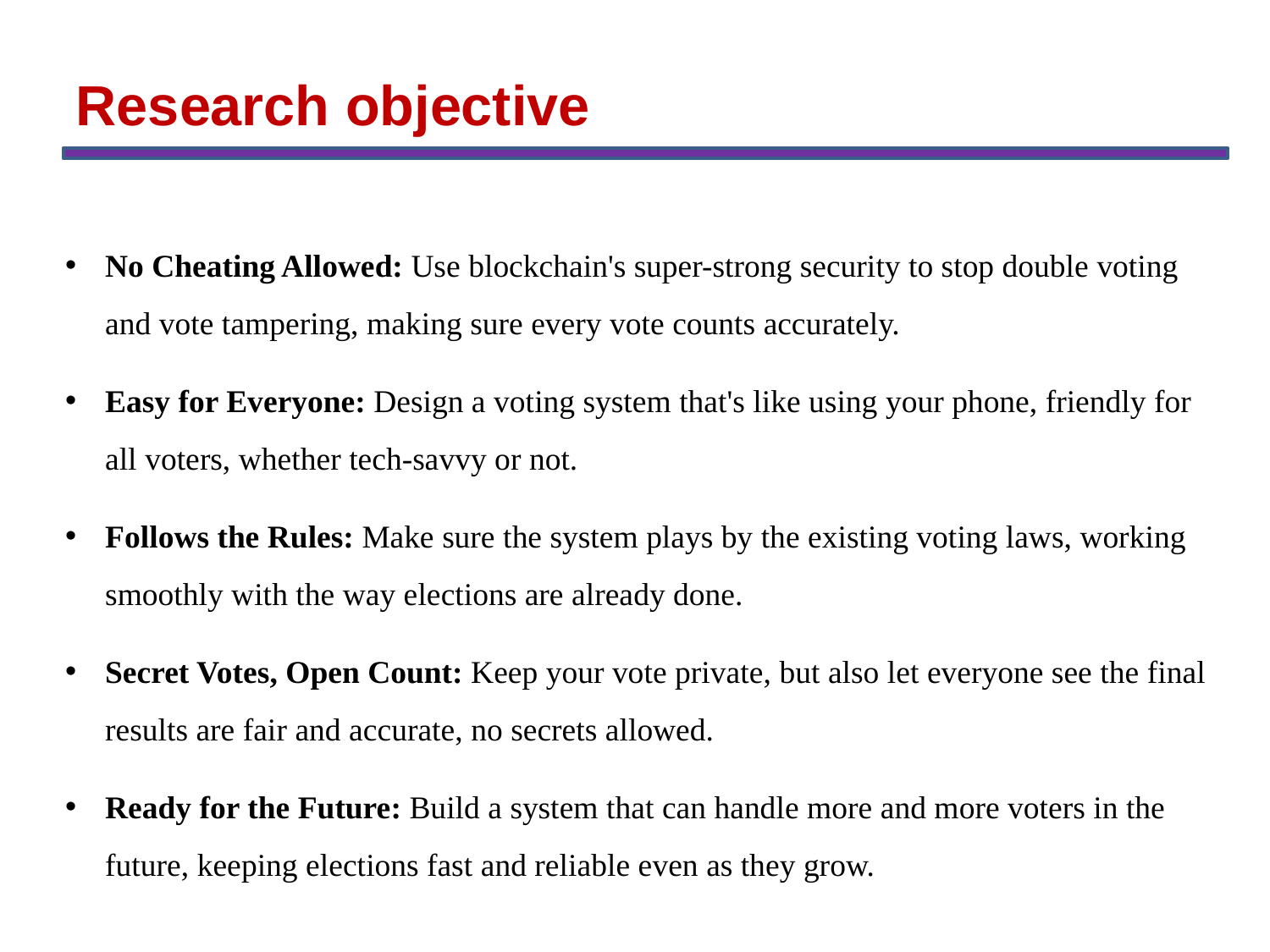

Research objective

No Cheating Allowed: Use blockchain's super-strong security to stop double voting and vote tampering, making sure every vote counts accurately.
Easy for Everyone: Design a voting system that's like using your phone, friendly for all voters, whether tech-savvy or not.
Follows the Rules: Make sure the system plays by the existing voting laws, working smoothly with the way elections are already done.
Secret Votes, Open Count: Keep your vote private, but also let everyone see the final results are fair and accurate, no secrets allowed.
Ready for the Future: Build a system that can handle more and more voters in the future, keeping elections fast and reliable even as they grow.